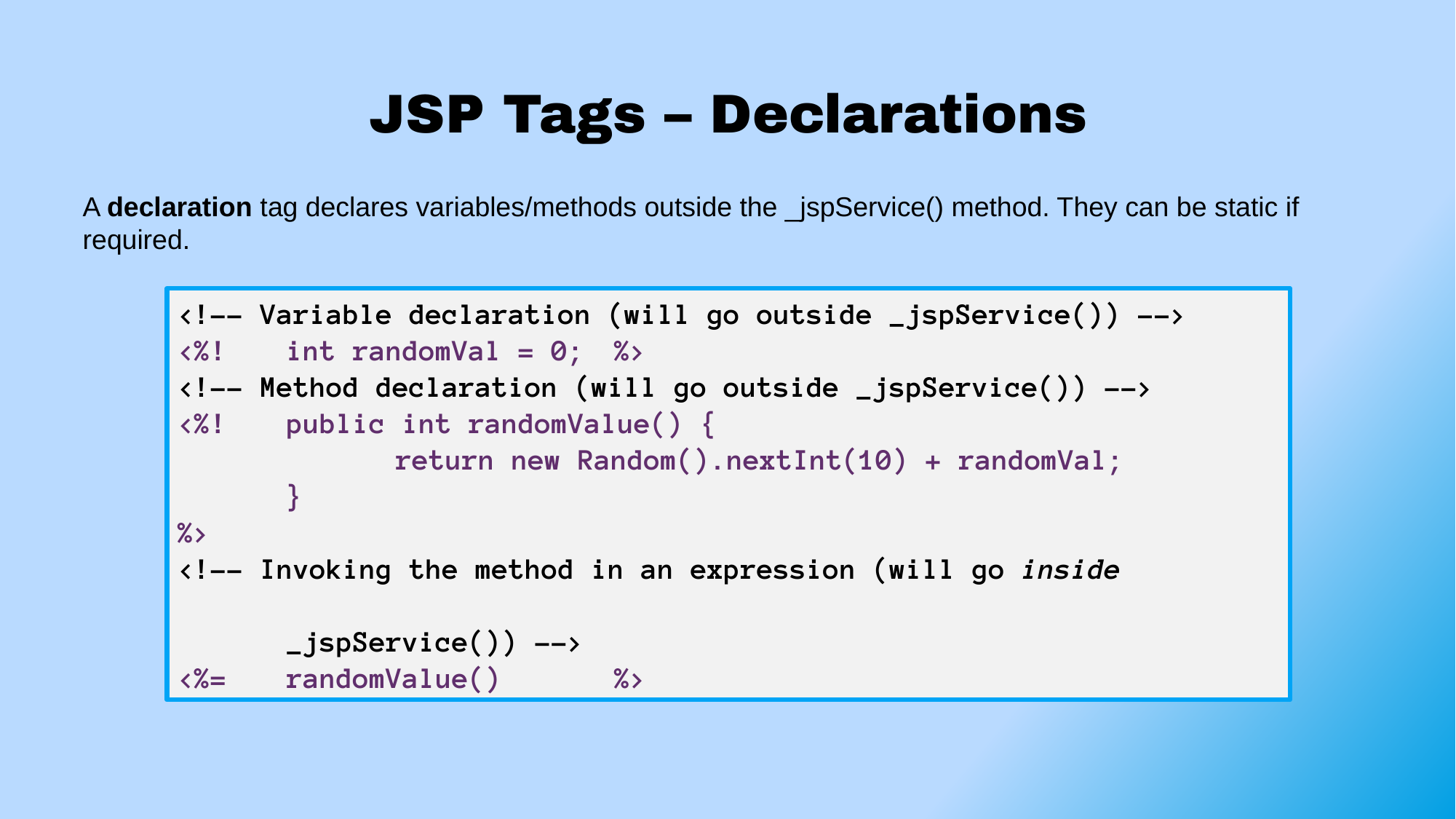

# JSP Tags – Declarations
A declaration tag declares variables/methods outside the _jspService() method. They can be static if required.

<!-- Variable declaration (will go outside _jspService()) -->
<%! 	int randomVal = 0;	%>
<!-- Method declaration (will go outside _jspService()) -->
<%!	public int randomValue() {
		return new Random().nextInt(10) + randomVal;
    	}
%>
<!-- Invoking the method in an expression (will go inside 													_jspService()) -->
<%= 	randomValue() 	%>